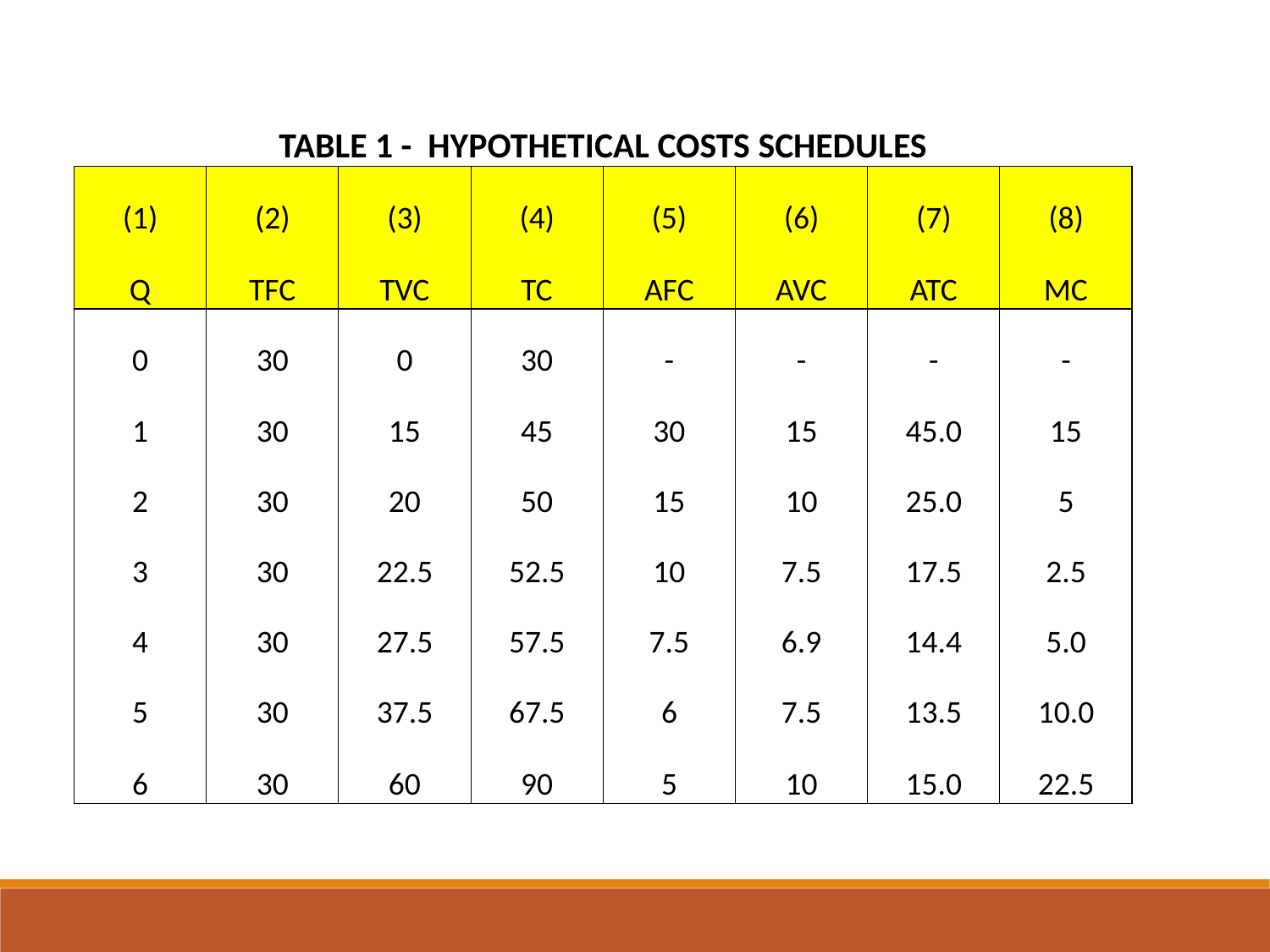

| TABLE 1 - HYPOTHETICAL COSTS SCHEDULES |  |  |  |  |  |  |  |
| --- | --- | --- | --- | --- | --- | --- | --- |
| (1) | (2) | (3) | (4) | (5) | (6) | (7) | (8) |
| Q | TFC | TVC | TC | AFC | AVC | ATC | MC |
| 0 | 30 | 0 | 30 | - | - | - | - |
| 1 | 30 | 15 | 45 | 30 | 15 | 45.0 | 15 |
| 2 | 30 | 20 | 50 | 15 | 10 | 25.0 | 5 |
| 3 | 30 | 22.5 | 52.5 | 10 | 7.5 | 17.5 | 2.5 |
| 4 | 30 | 27.5 | 57.5 | 7.5 | 6.9 | 14.4 | 5.0 |
| 5 | 30 | 37.5 | 67.5 | 6 | 7.5 | 13.5 | 10.0 |
| 6 | 30 | 60 | 90 | 5 | 10 | 15.0 | 22.5 |